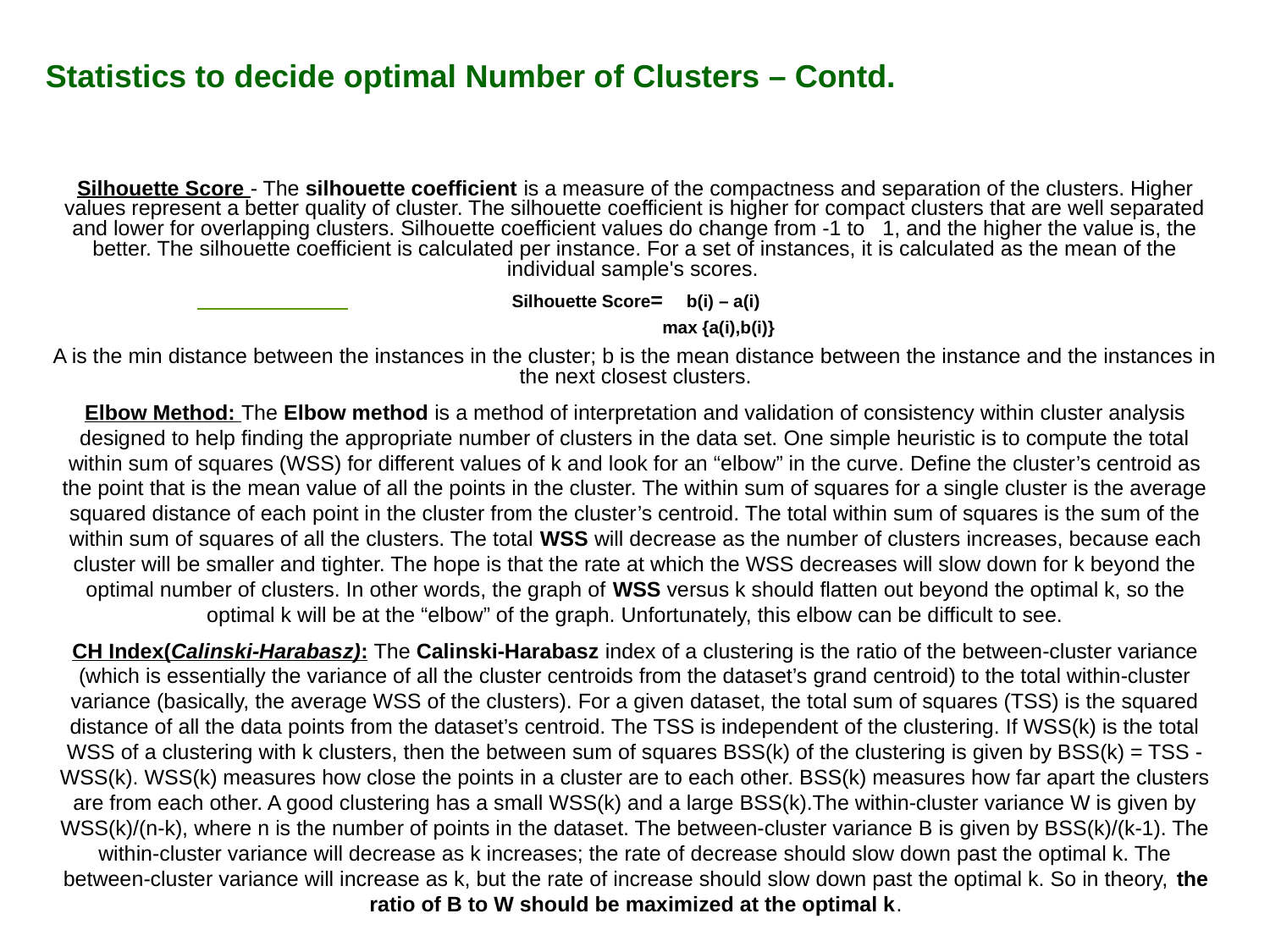

Statistics to decide optimal Number of Clusters – Contd.
Silhouette Score - The silhouette coefficient is a measure of the compactness and separation of the clusters. Higher values represent a better quality of cluster. The silhouette coefficient is higher for compact clusters that are well separated and lower for overlapping clusters. Silhouette coefficient values do change from -1 to   1, and the higher the value is, the better. The silhouette coefficient is calculated per instance. For a set of instances, it is calculated as the mean of the individual sample's scores.
Silhouette Score=    b(i) – a(i)
                                  max {a(i),b(i)}
A is the min distance between the instances in the cluster; b is the mean distance between the instance and the instances in the next closest clusters.
Elbow Method: The Elbow method is a method of interpretation and validation of consistency within cluster analysis designed to help finding the appropriate number of clusters in the data set. One simple heuristic is to compute the total within sum of squares (WSS) for different values of k and look for an “elbow” in the curve. Define the cluster’s centroid as the point that is the mean value of all the points in the cluster. The within sum of squares for a single cluster is the average squared distance of each point in the cluster from the cluster’s centroid. The total within sum of squares is the sum of the within sum of squares of all the clusters. The total WSS will decrease as the number of clusters increases, because each cluster will be smaller and tighter. The hope is that the rate at which the WSS decreases will slow down for k beyond the optimal number of clusters. In other words, the graph of WSS versus k should flatten out beyond the optimal k, so the optimal k will be at the “elbow” of the graph. Unfortunately, this elbow can be difficult to see.
CH Index(Calinski-Harabasz): The Calinski-Harabasz index of a clustering is the ratio of the between-cluster variance (which is essentially the variance of all the cluster centroids from the dataset’s grand centroid) to the total within-cluster variance (basically, the average WSS of the clusters). For a given dataset, the total sum of squares (TSS) is the squared distance of all the data points from the dataset’s centroid. The TSS is independent of the clustering. If WSS(k) is the total WSS of a clustering with k clusters, then the between sum of squares BSS(k) of the clustering is given by BSS(k) = TSS - WSS(k). WSS(k) measures how close the points in a cluster are to each other. BSS(k) measures how far apart the clusters are from each other. A good clustering has a small WSS(k) and a large BSS(k).The within-cluster variance W is given by WSS(k)/(n-k), where n is the number of points in the dataset. The between-cluster variance B is given by BSS(k)/(k-1). The within-cluster variance will decrease as k increases; the rate of decrease should slow down past the optimal k. The between-cluster variance will increase as k, but the rate of increase should slow down past the optimal k. So in theory, the ratio of B to W should be maximized at the optimal k.